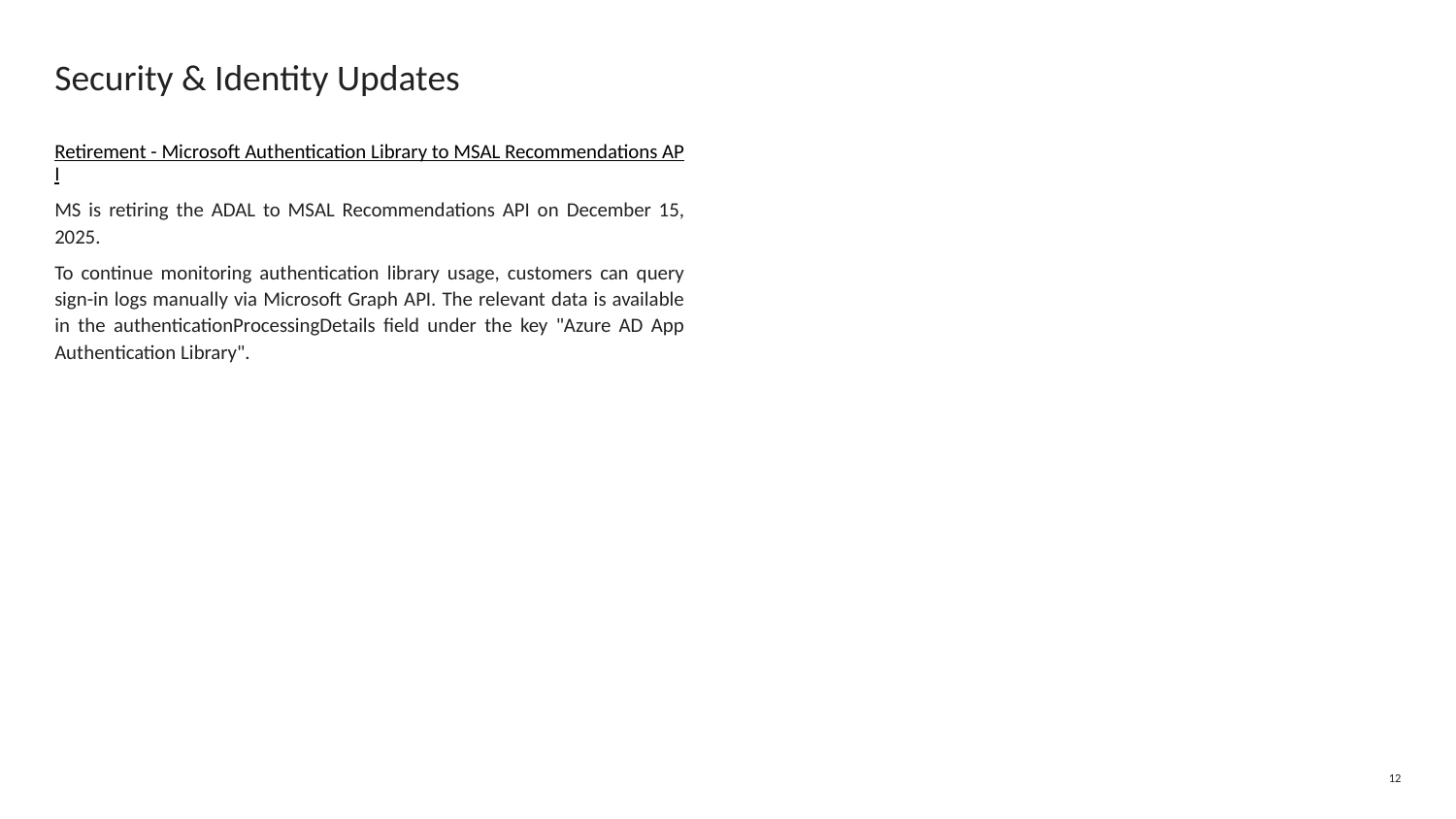

# Security & Identity Updates
Retirement - Microsoft Authentication Library to MSAL Recommendations API
MS is retiring the ADAL to MSAL Recommendations API on December 15, 2025.
To continue monitoring authentication library usage, customers can query sign-in logs manually via Microsoft Graph API. The relevant data is available in the authenticationProcessingDetails field under the key "Azure AD App Authentication Library".